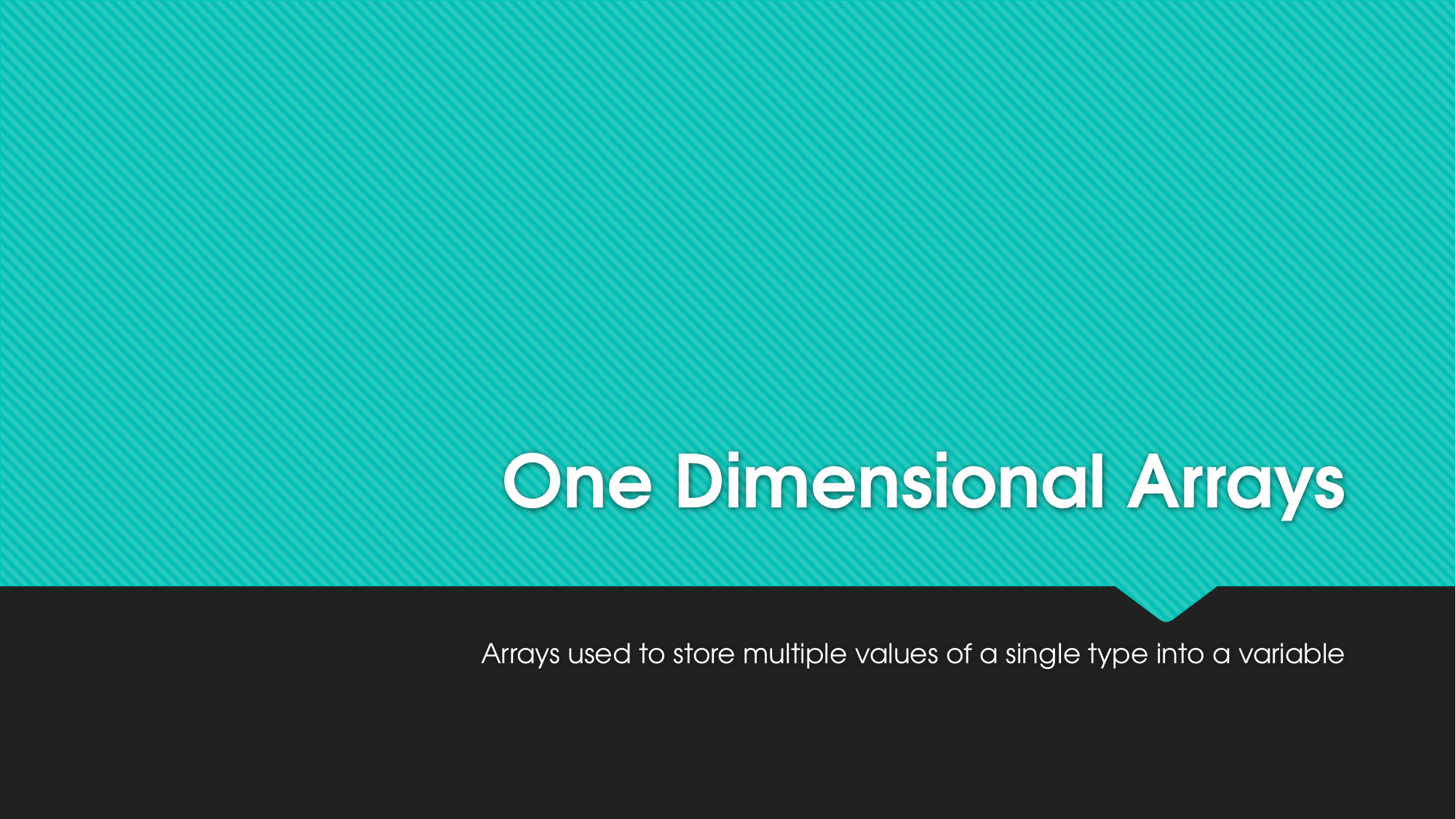

# One Dimensional Arrays
Arrays used to store multiple values of a single type into a variable